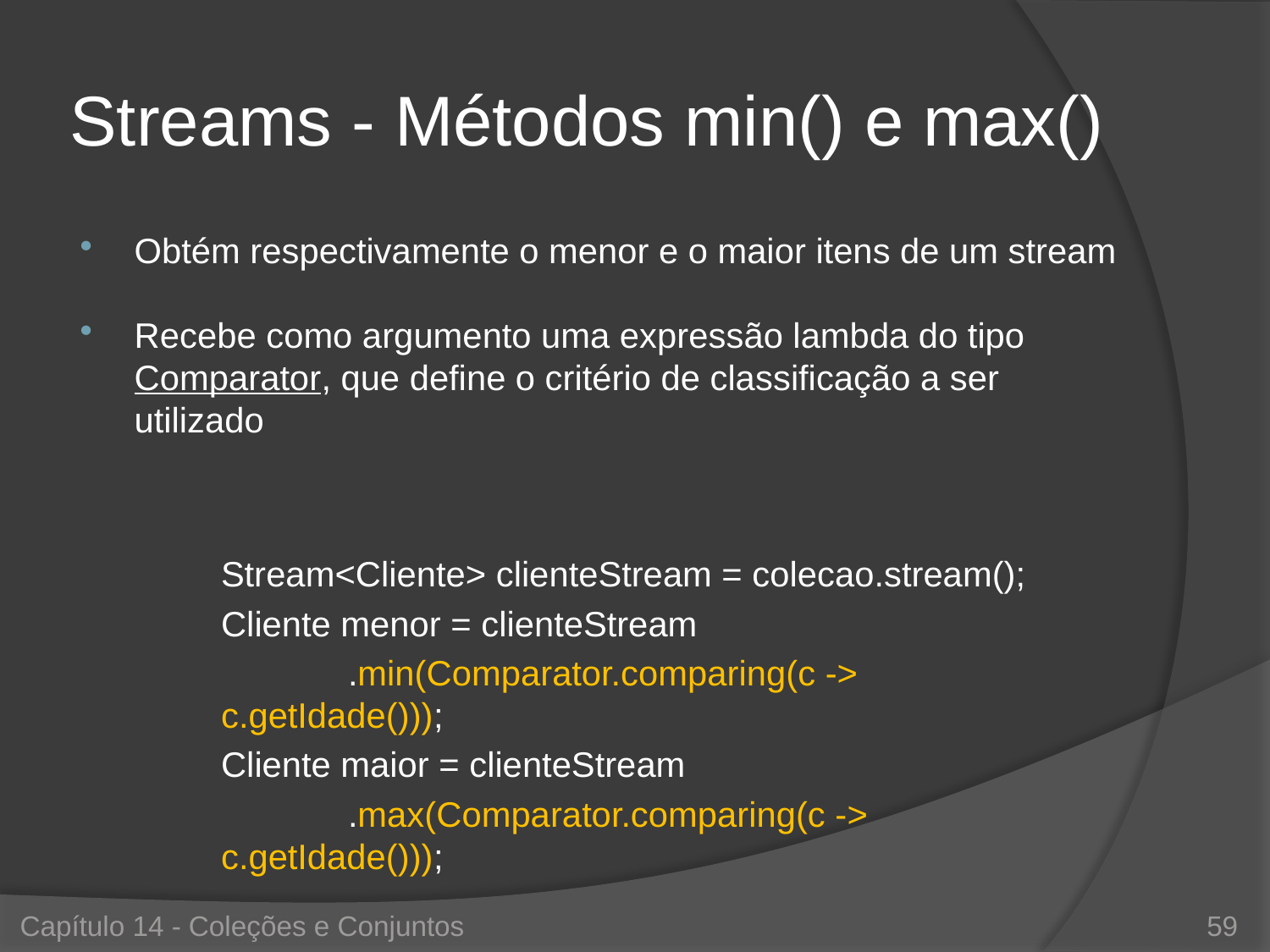

# Streams - Métodos min() e max()
Obtém respectivamente o menor e o maior itens de um stream
Recebe como argumento uma expressão lambda do tipo Comparator, que define o critério de classificação a ser utilizado
Stream<Cliente> clienteStream = colecao.stream();
Cliente menor = clienteStream
	.min(Comparator.comparing(c -> c.getIdade()));
Cliente maior = clienteStream
	.max(Comparator.comparing(c -> c.getIdade()));

Capítulo 14 - Coleções e Conjuntos
59